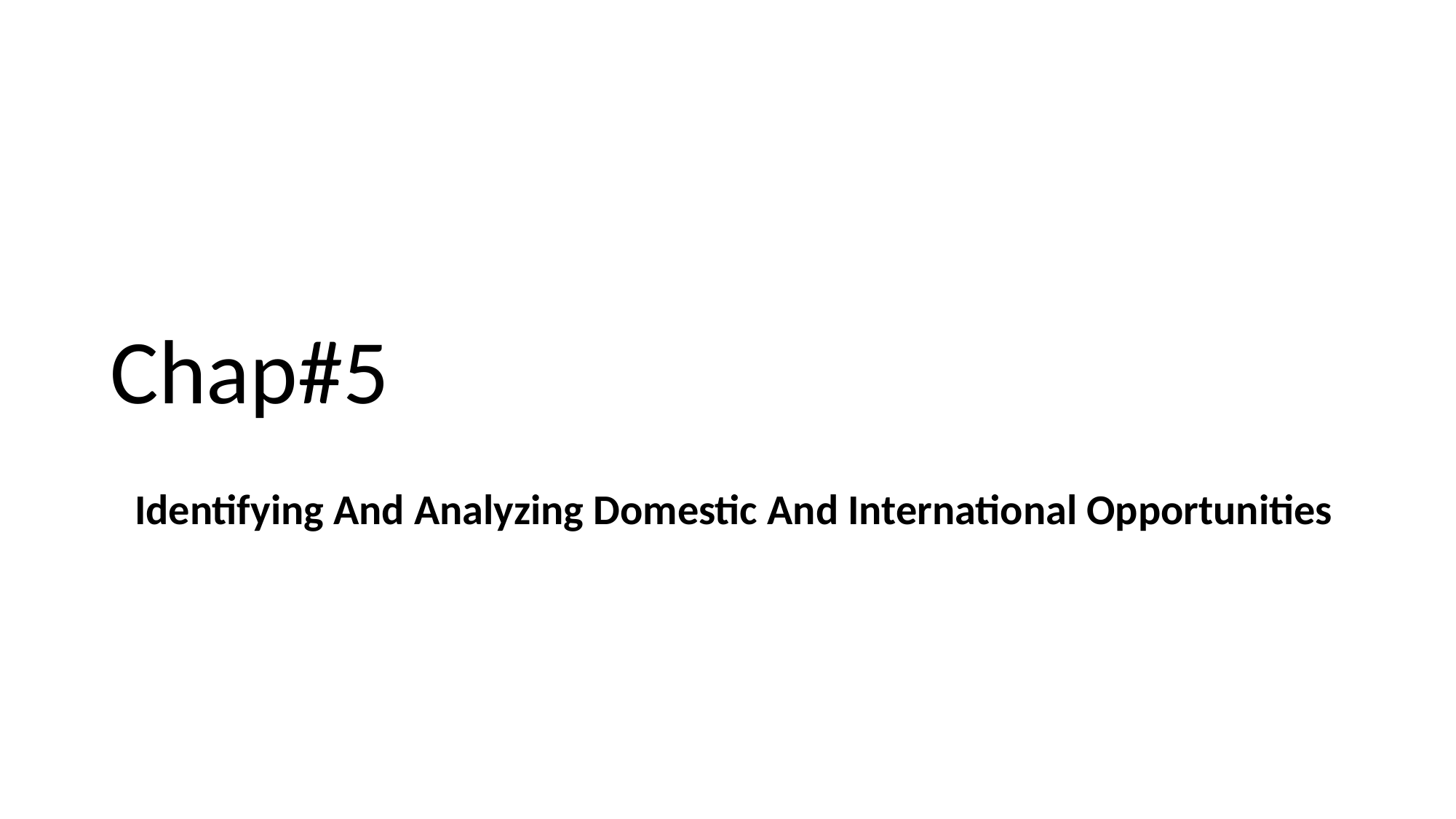

# Chap#5
   Identifying And Analyzing Domestic And International Opportunities